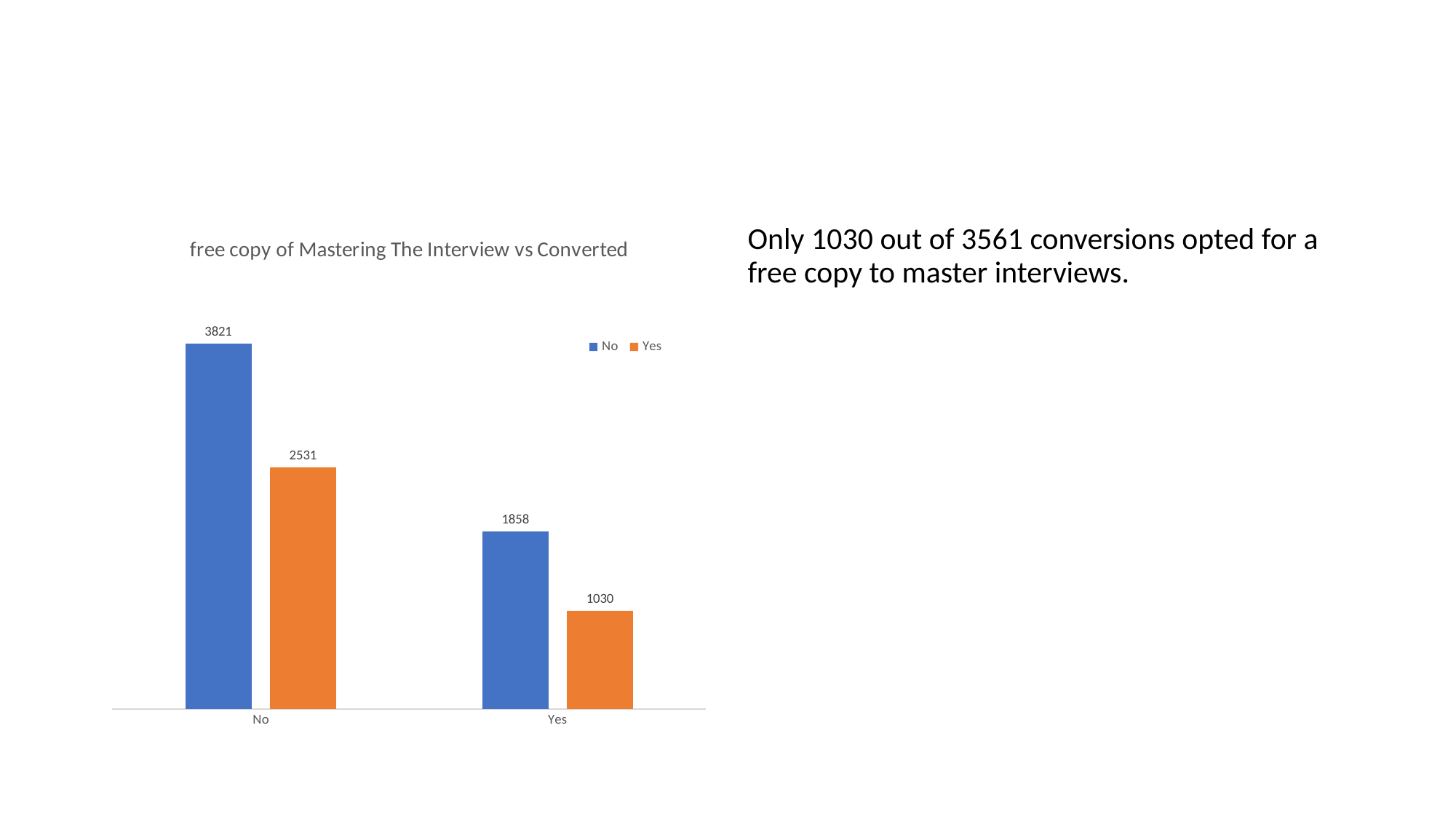

#

### Chart: free copy of Mastering The Interview vs Converted

| Category | No | Yes |
|---|---|---|
| No | 3821.0 | 2531.0 |
| Yes | 1858.0 | 1030.0 |
Only 1030 out of 3561 conversions opted for a free copy to master interviews.